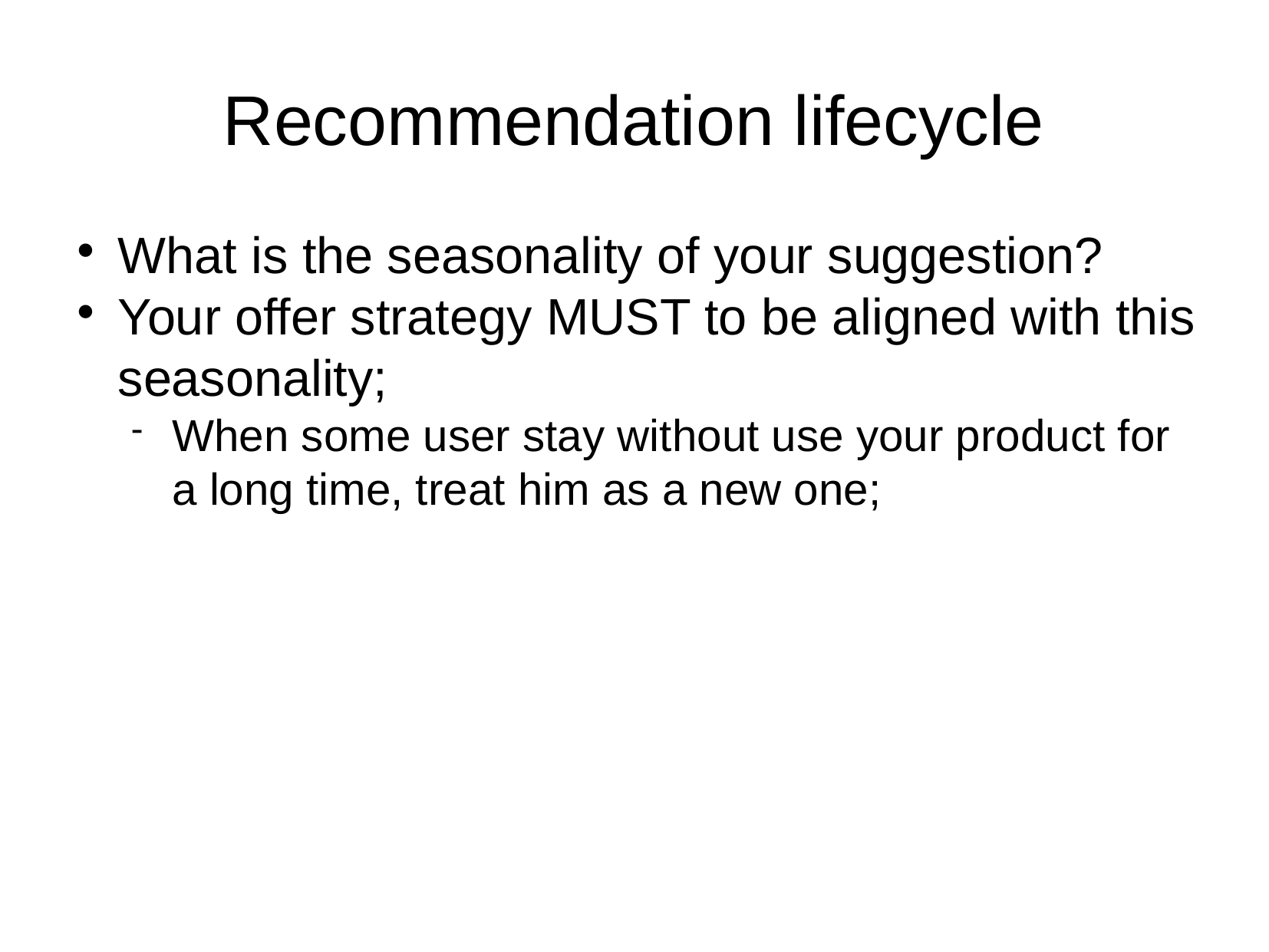

Recommendation lifecycle
What is the seasonality of your suggestion?
Your offer strategy MUST to be aligned with this seasonality;
When some user stay without use your product for a long time, treat him as a new one;